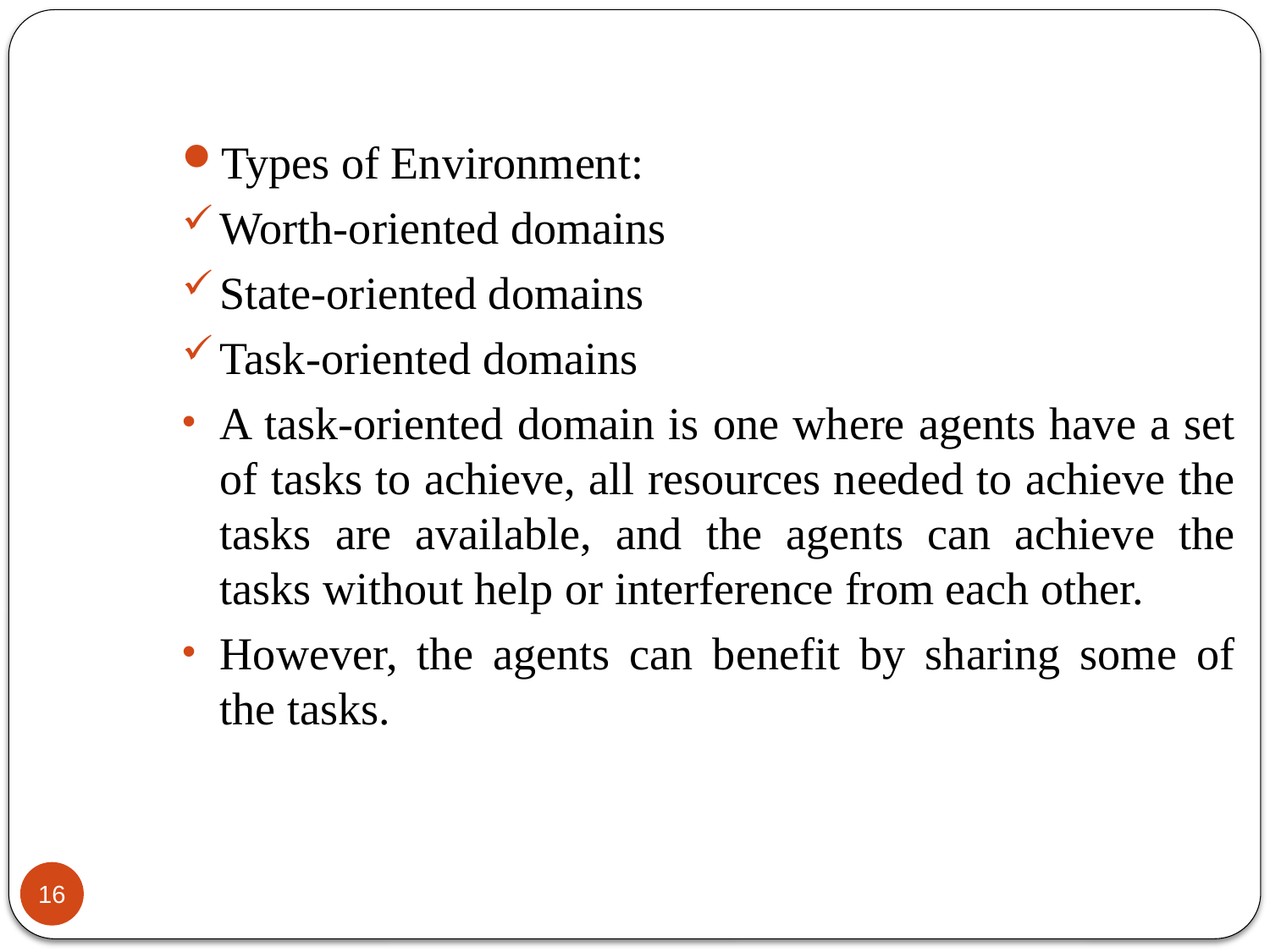

Types of Environment:
Worth-oriented domains
State-oriented domains
Task-oriented domains
A task-oriented domain is one where agents have a set of tasks to achieve, all resources needed to achieve the tasks are available, and the agents can achieve the tasks without help or interference from each other.
However, the agents can benefit by sharing some of the tasks.

16